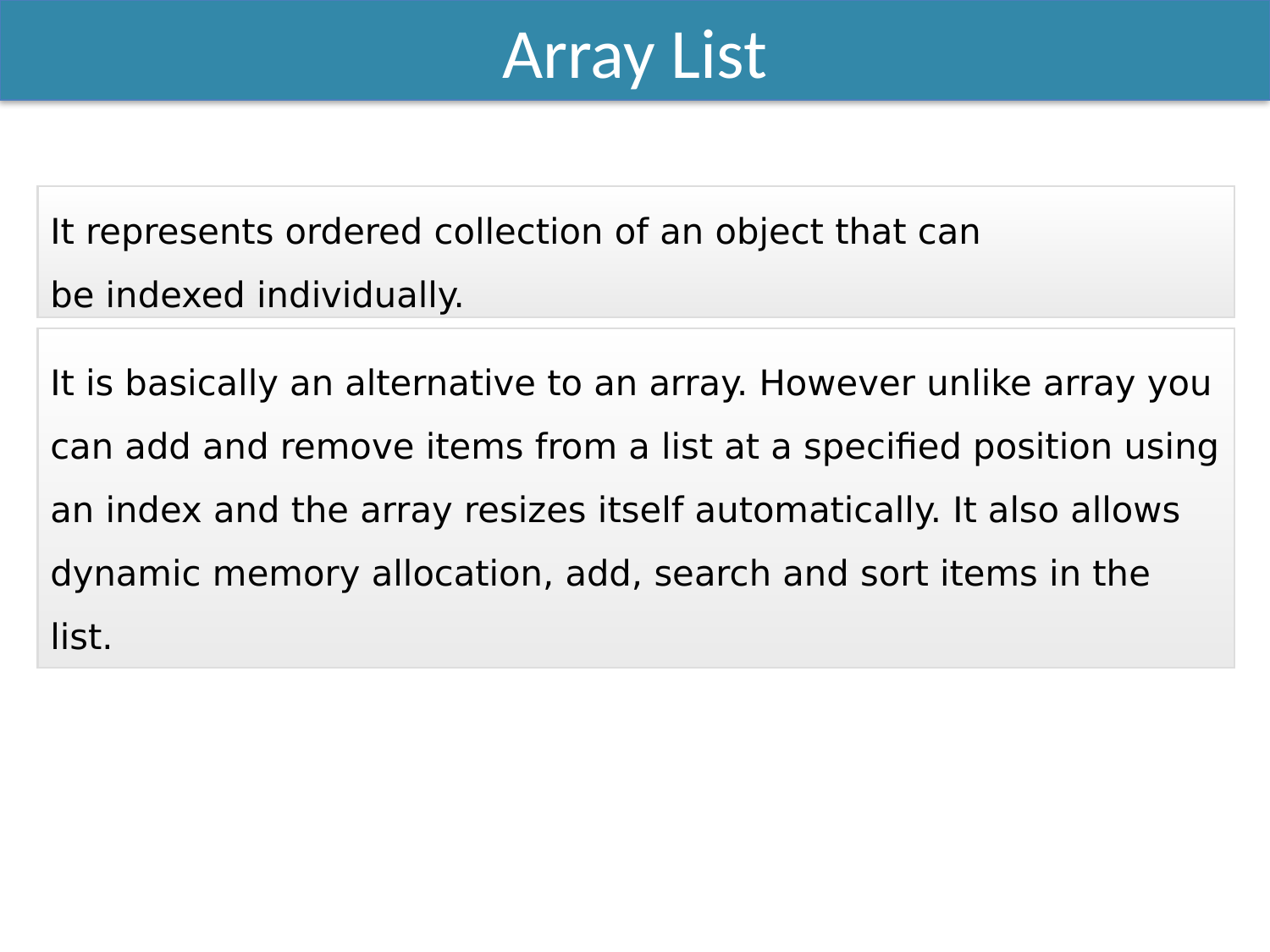

Array List
It represents ordered collection of an object that can be indexed individually.
It is basically an alternative to an array. However unlike array you can add and remove items from a list at a specified position using an index and the array resizes itself automatically. It also allows dynamic memory allocation, add, search and sort items in the list.